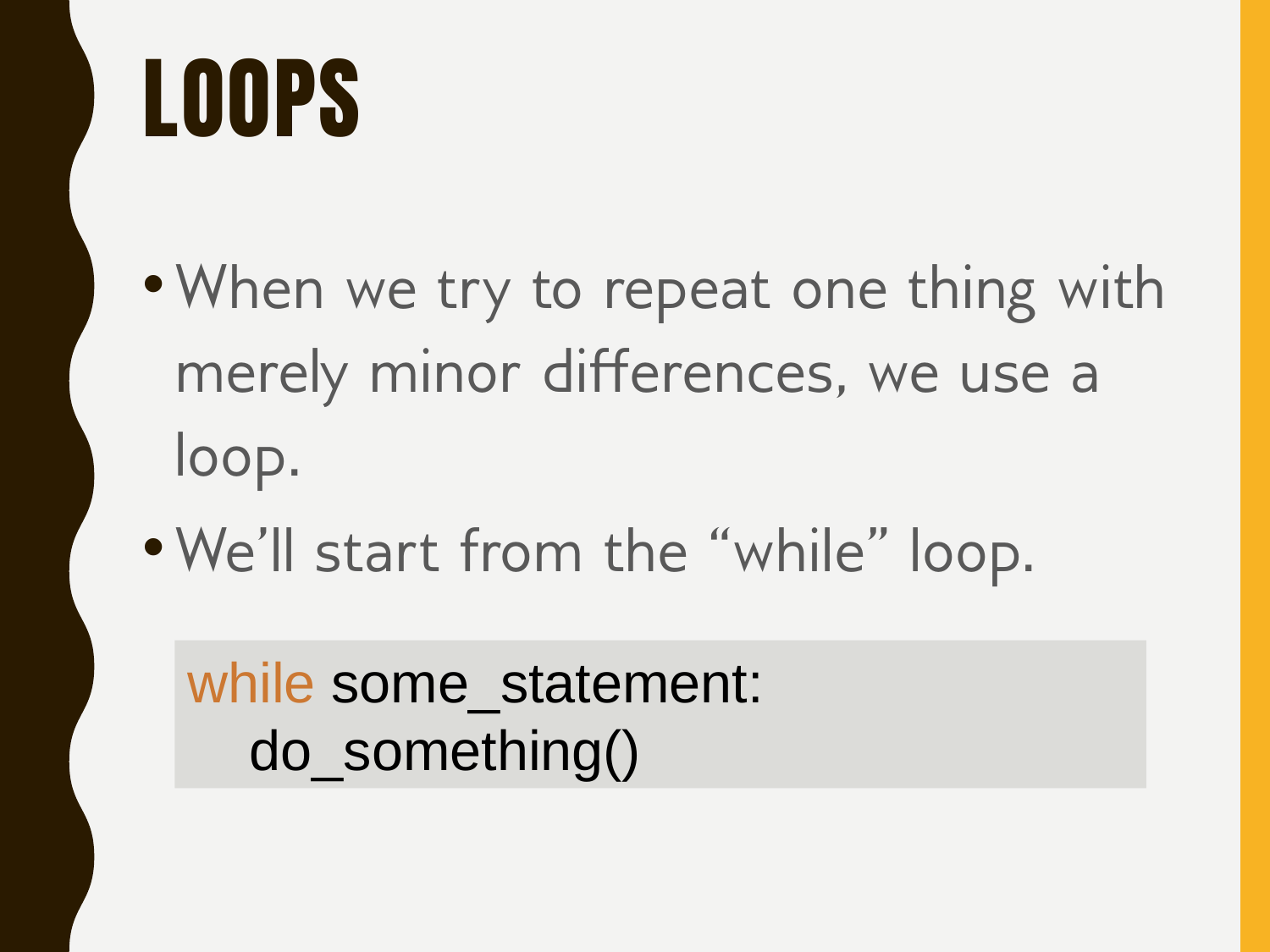

# Loops
When we try to repeat one thing with merely minor differences, we use a loop.
We’ll start from the “while” loop.
while some_statement:
    do_something()